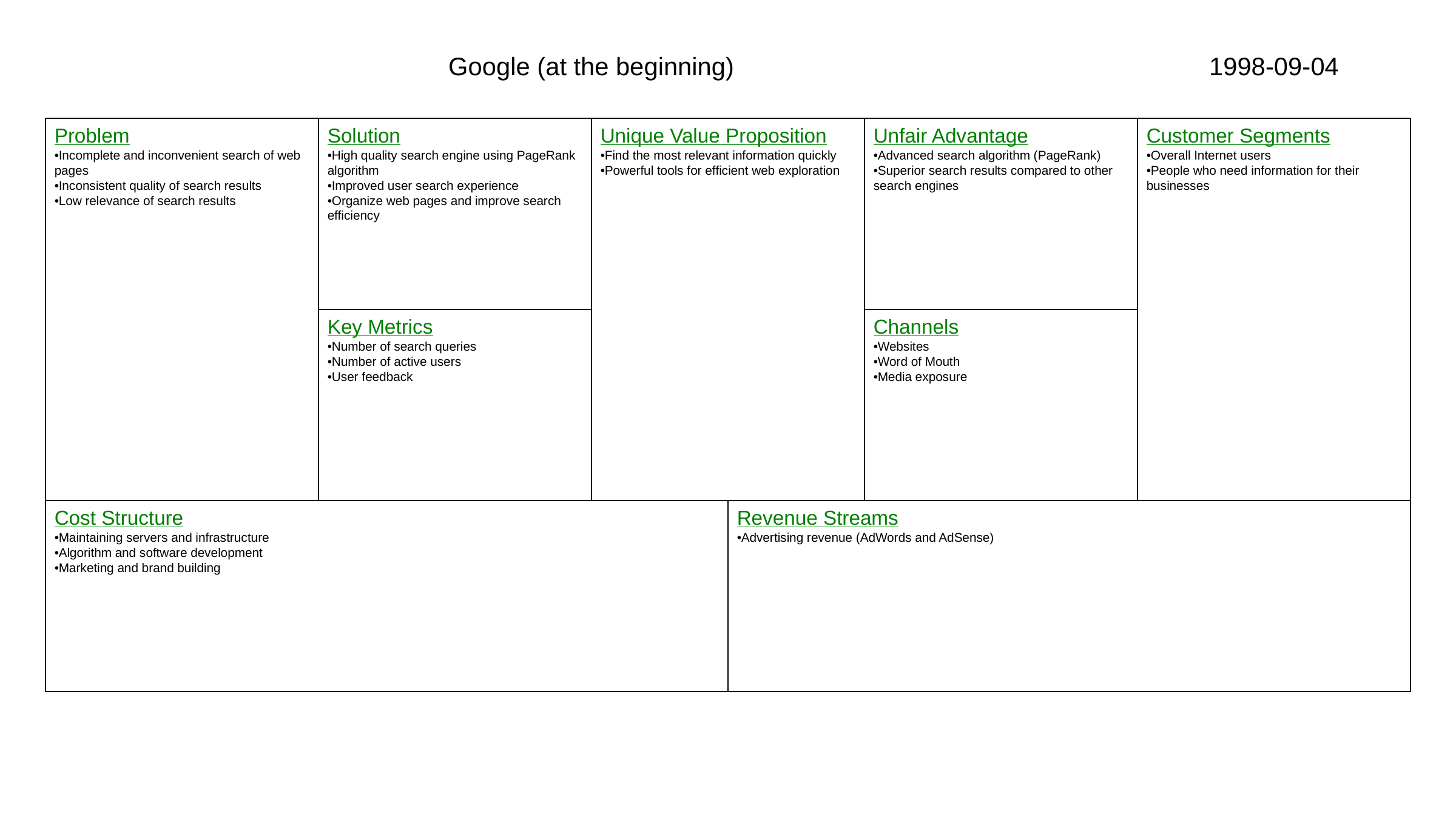

Google (at the beginning)
1998-09-04
Problem
•Incomplete and inconvenient search of web pages
•Inconsistent quality of search results
•Low relevance of search results
Solution
•High quality search engine using PageRank algorithm
•Improved user search experience
•Organize web pages and improve search efficiency
Unique Value Proposition
•Find the most relevant information quickly
•Powerful tools for efficient web exploration
Unfair Advantage
•Advanced search algorithm (PageRank)
•Superior search results compared to other search engines
Customer Segments
•Overall Internet users
•People who need information for their businesses
Key Metrics
•Number of search queries
•Number of active users
•User feedback
Channels
•Websites
•Word of Mouth
•Media exposure
Cost Structure
•Maintaining servers and infrastructure
•Algorithm and software development
•Marketing and brand building
Revenue Streams
•Advertising revenue (AdWords and AdSense)